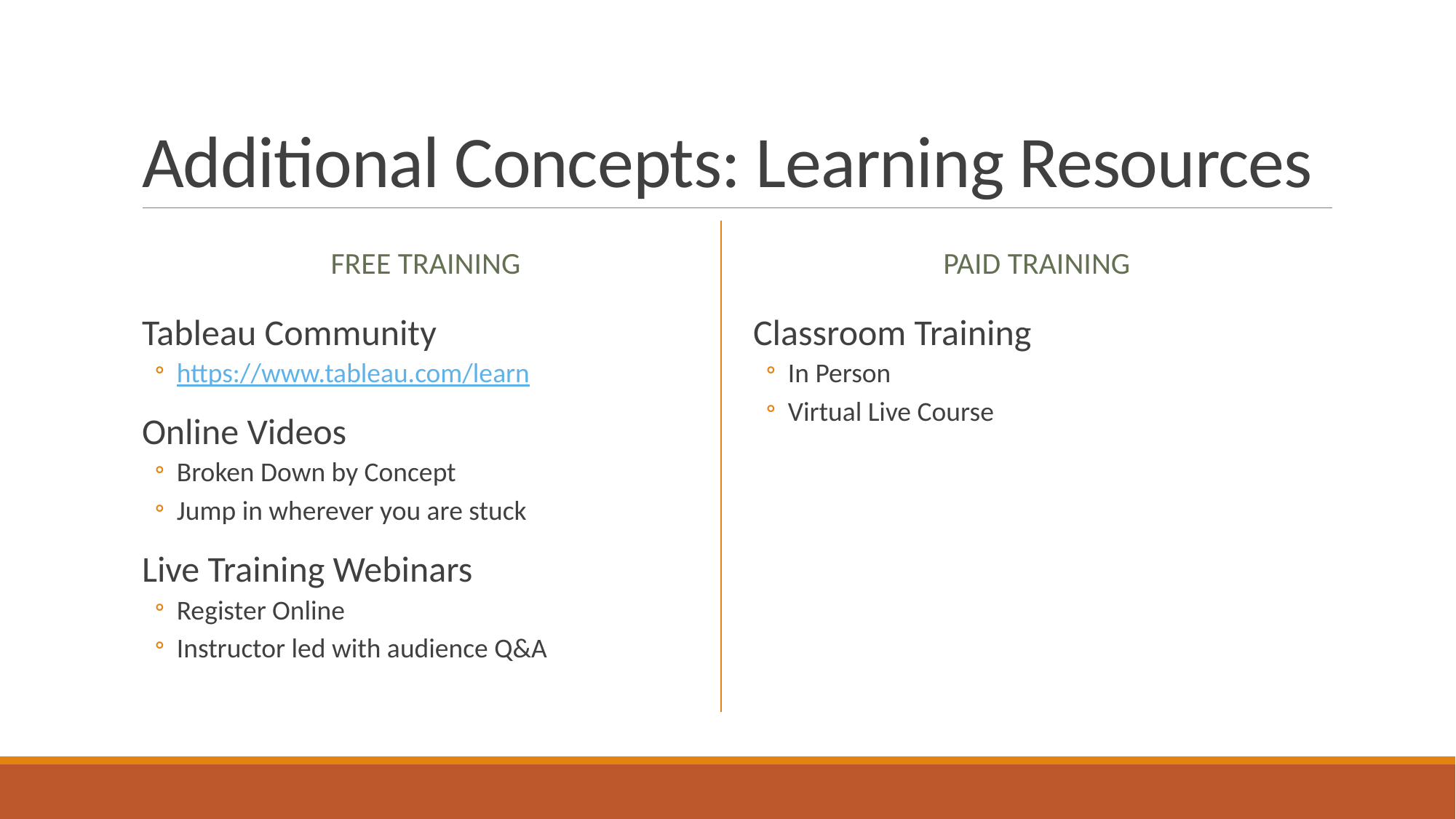

# Additional Concepts: Learning Resources
Free Training
Paid training
Tableau Community
https://www.tableau.com/learn
Online Videos
Broken Down by Concept
Jump in wherever you are stuck
Live Training Webinars
Register Online
Instructor led with audience Q&A
Classroom Training
In Person
Virtual Live Course